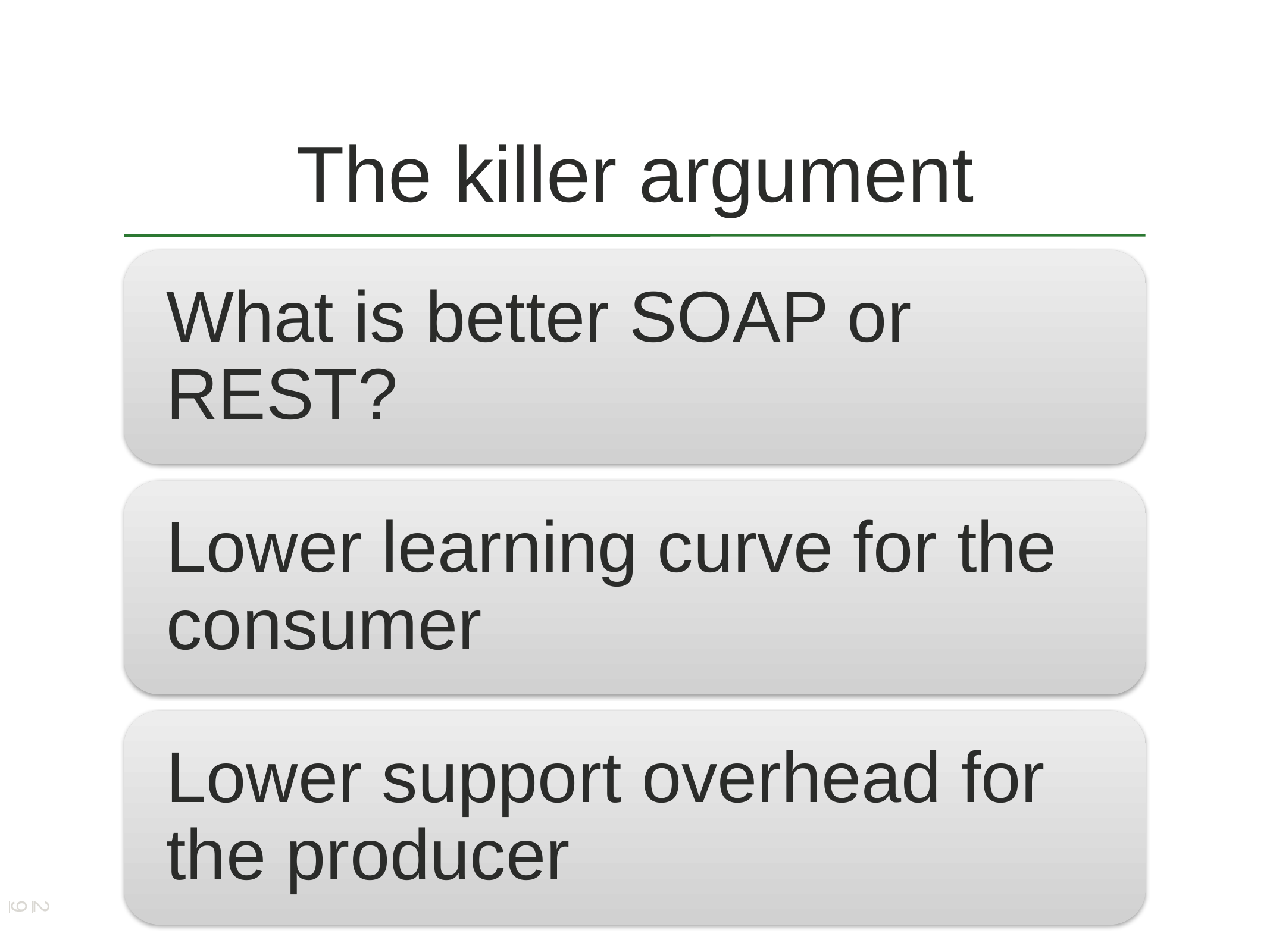

# The killer argument
What is better SOAP or REST?
Lower learning curve for the consumer
Lower support overhead for the producer
29